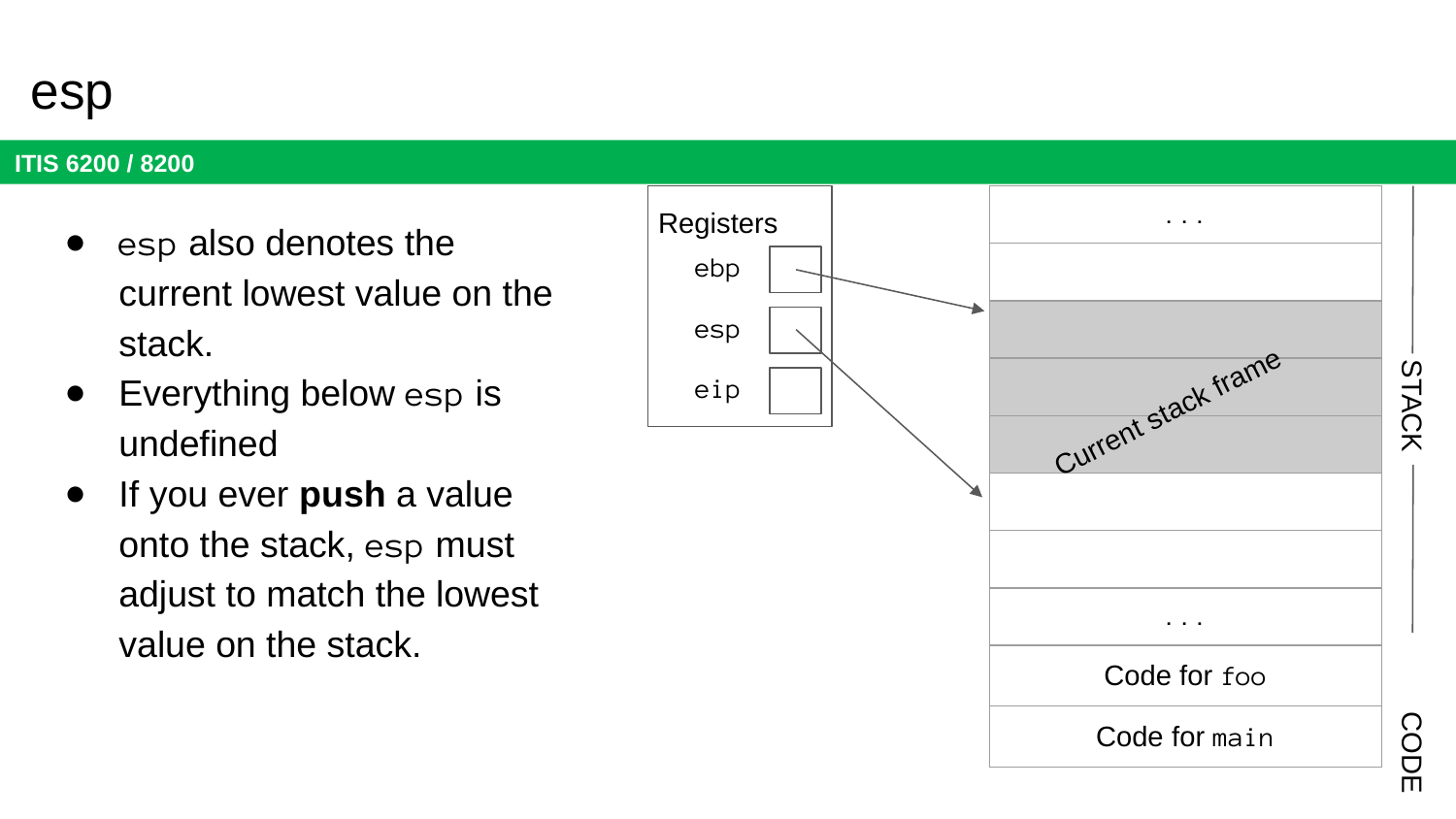

# esp

| ... |
| --- |
|  |
|  |
|  |
|  |
|  |
|  |
| ... |
| Code for foo |
| Code for main |
Registers
esp also denotes the current lowest value on the stack.
Everything below esp is undefined
If you ever push a value onto the stack, esp must adjust to match the lowest value on the stack.
ebp

esp

eip

STACK
Current stack frame
CODE